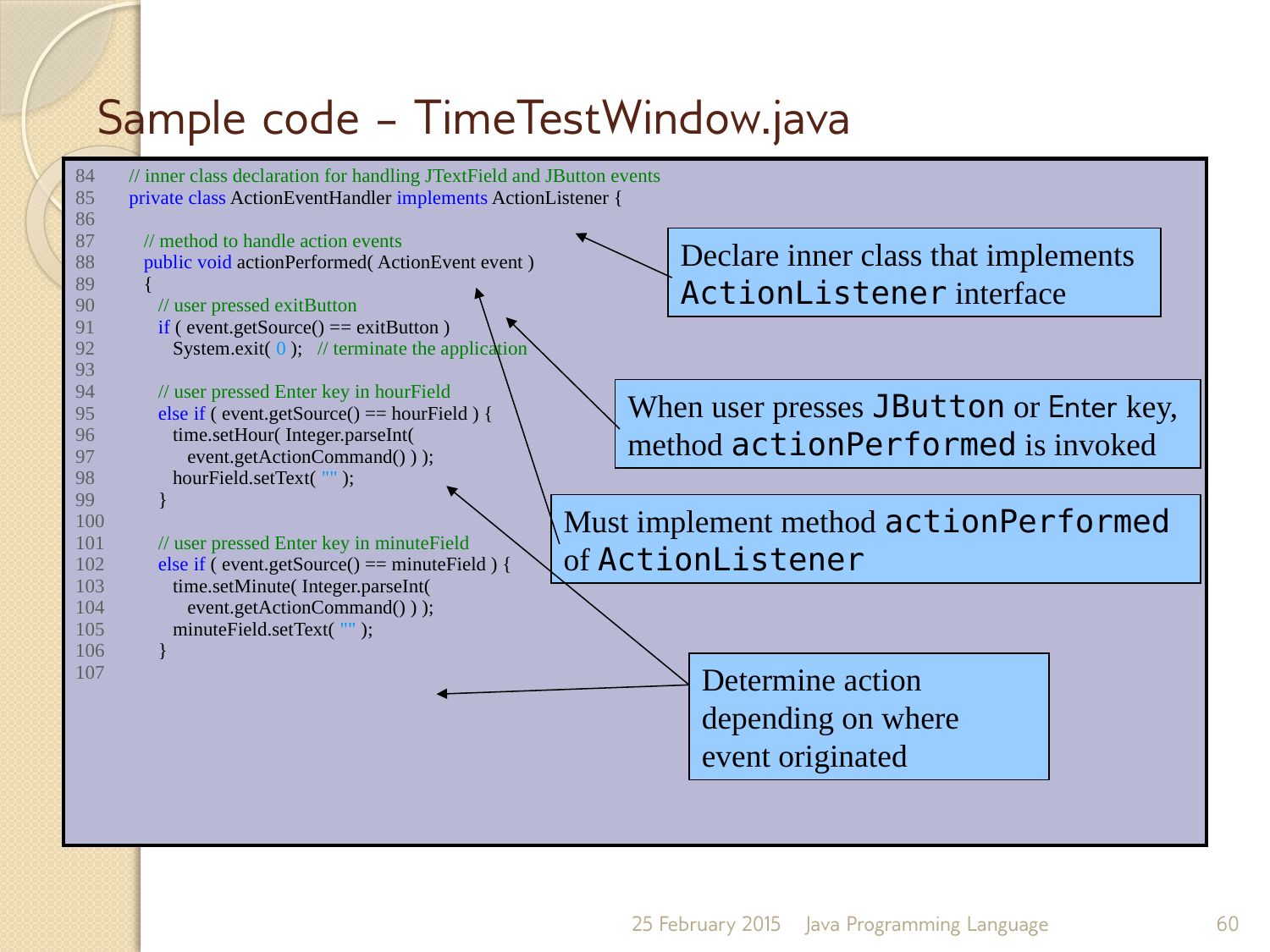

# Sample code – TimeTestWindow.java
| 84 // inner class declaration for handling JTextField and JButton events 85 private class ActionEventHandler implements ActionListener { 86 87 // method to handle action events 88 public void actionPerformed( ActionEvent event ) 89 { 90 // user pressed exitButton 91 if ( event.getSource() == exitButton ) 92 System.exit( 0 ); // terminate the application 93 94 // user pressed Enter key in hourField 95 else if ( event.getSource() == hourField ) { 96 time.setHour( Integer.parseInt( 97 event.getActionCommand() ) ); 98 hourField.setText( "" ); 99 } 100 101 // user pressed Enter key in minuteField 102 else if ( event.getSource() == minuteField ) { 103 time.setMinute( Integer.parseInt( 104 event.getActionCommand() ) ); 105 minuteField.setText( "" ); 106 } 107 |
| --- |
Declare inner class that implements ActionListener interface

Must implement method actionPerformed of ActionListener

When user presses JButton or Enter key, method actionPerformed is invoked

Determine action depending on where event originated

25 February 2015
Java Programming Language
60